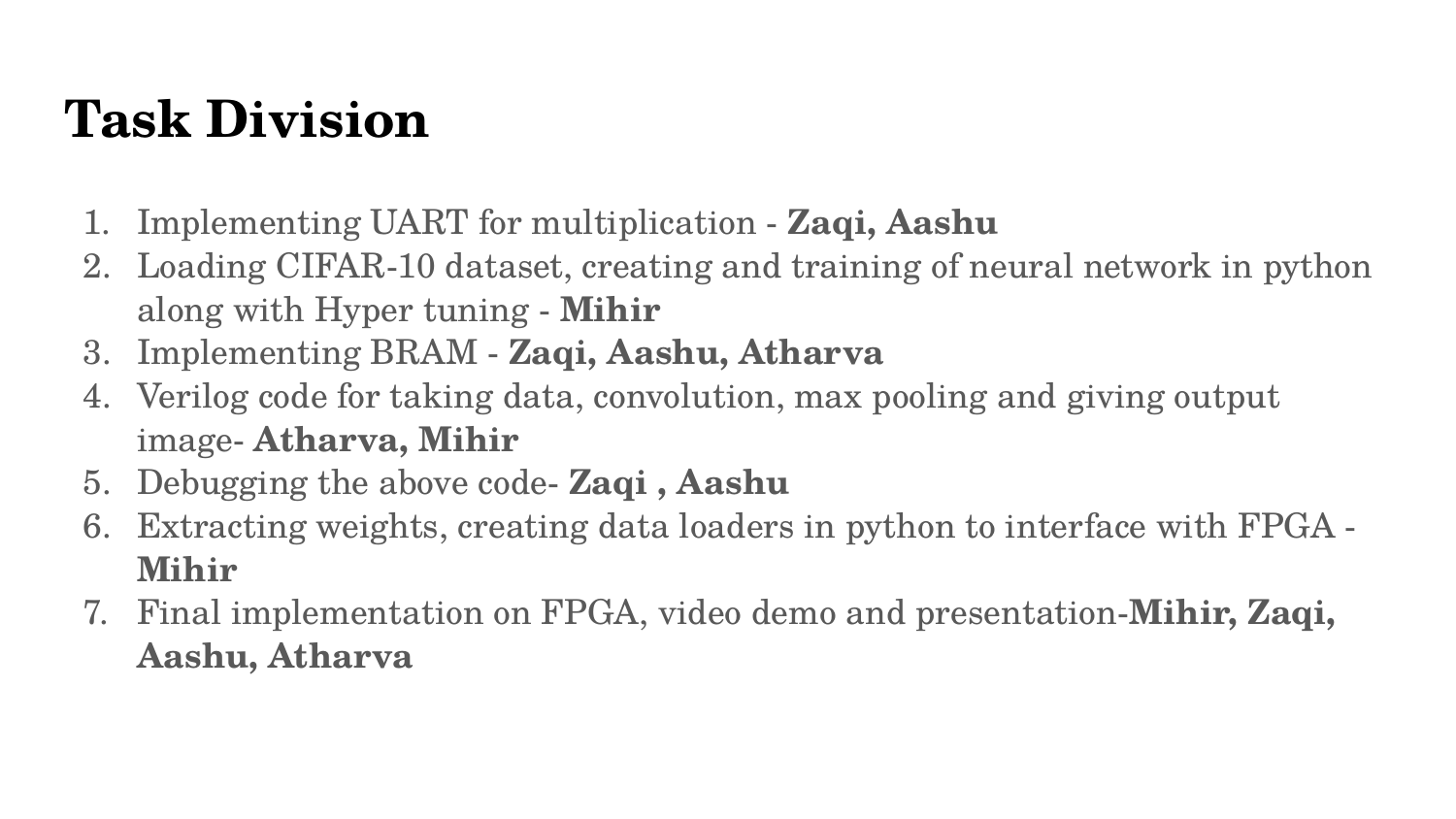

# Task Division
Implementing UART for multiplication - Zaqi, Aashu
Loading CIFAR-10 dataset, creating and training of neural network in python along with Hyper tuning - Mihir
Implementing BRAM - Zaqi, Aashu, Atharva
Verilog code for taking data, convolution, max pooling and giving output image- Atharva, Mihir
Debugging the above code- Zaqi , Aashu
Extracting weights, creating data loaders in python to interface with FPGA - Mihir
Final implementation on FPGA, video demo and presentation-Mihir, Zaqi, Aashu, Atharva